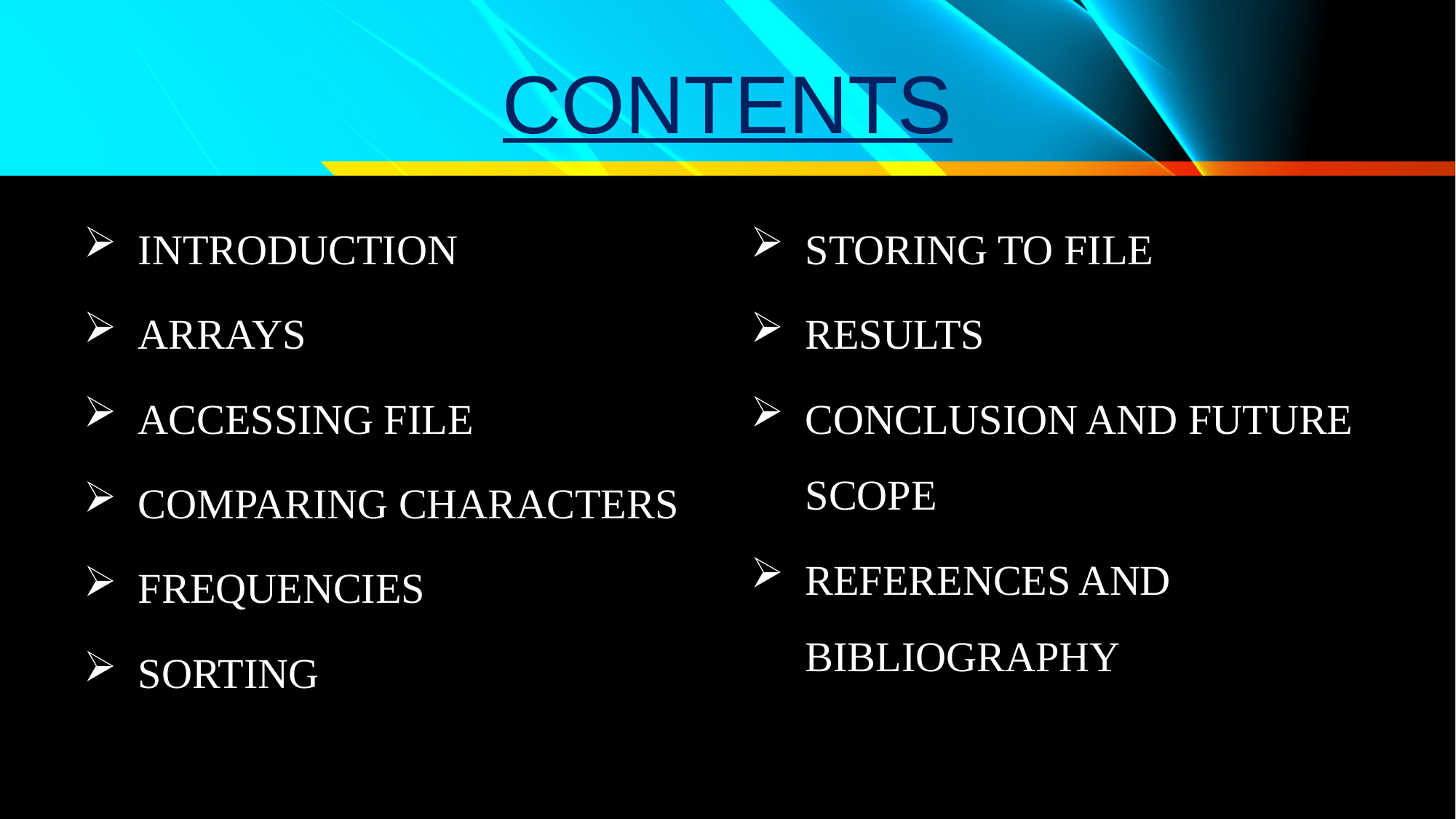

# CONTENTS
INTRODUCTION
ARRAYS
ACCESSING FILE
COMPARING CHARACTERS
FREQUENCIES
SORTING
STORING TO FILE
RESULTS
CONCLUSION AND FUTURE SCOPE
REFERENCES AND BIBLIOGRAPHY